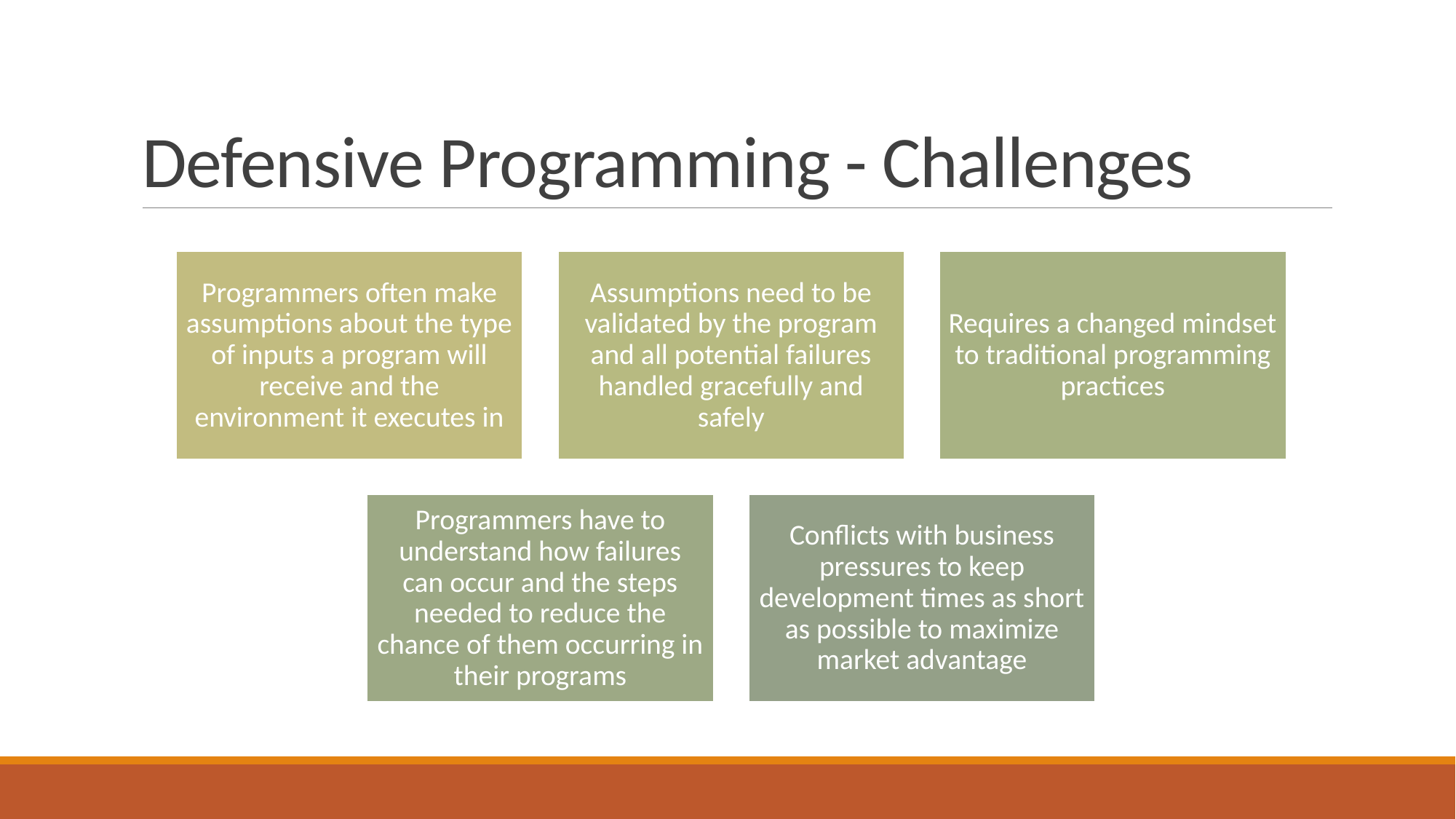

# Defensive Programming - Challenges
Programmers often make assumptions about the type of inputs a program will receive and the environment it executes in
Assumptions need to be validated by the program and all potential failures handled gracefully and safely
Requires a changed mindset to traditional programming practices
Programmers have to understand how failures can occur and the steps needed to reduce the chance of them occurring in their programs
Conflicts with business pressures to keep development times as short as possible to maximize market advantage